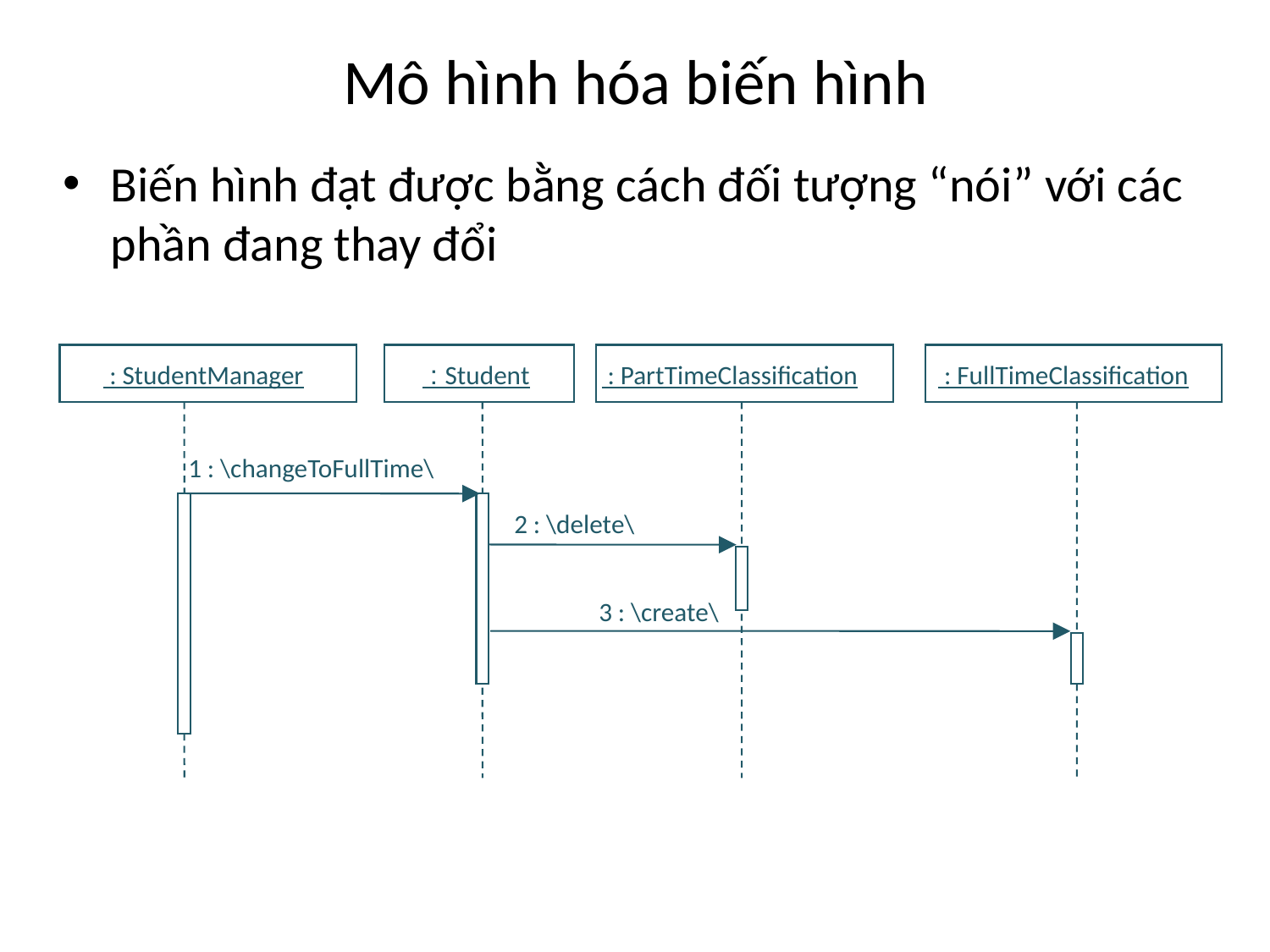

# Mô hình hóa biến hình
Biến hình đạt được bằng cách đối tượng “nói” với các phần đang thay đổi

 : StudentManager
 : Student
 : PartTimeClassification
 : FullTimeClassification

1 : \changeToFullTime\

2 : \delete\

3 : \create\